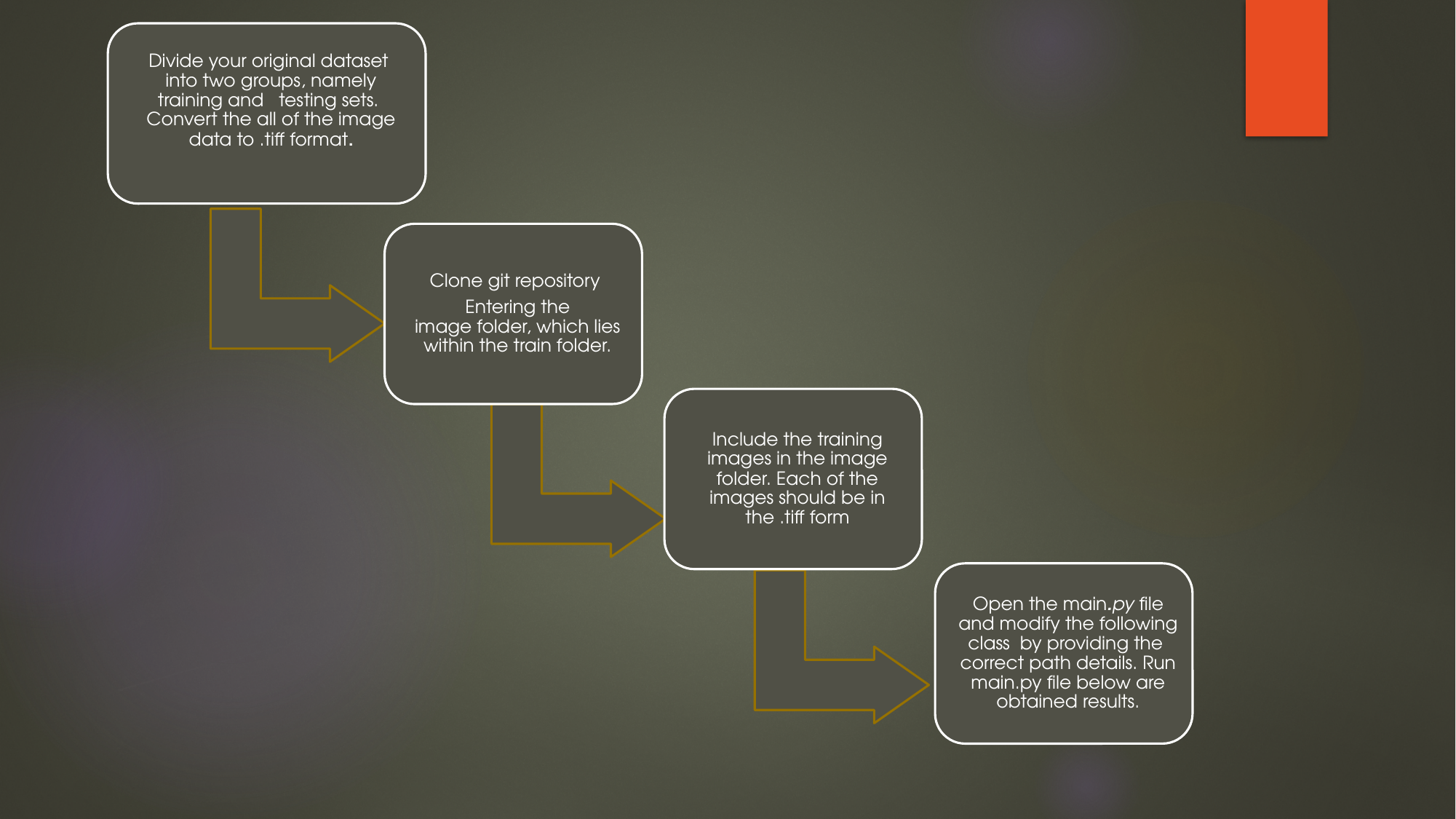

Divide your original dataset  into two groups, namely training and   testing sets.  Convert the all of the image data to .tiff format.

Clone git repository
Entering the image folder, which lies within the train folder.
Include the training images in the image folder. Each of the images should be in the .tiff form
Open the main.py file and modify the following class  by providing the  correct path details. Run main.py file below are obtained results.